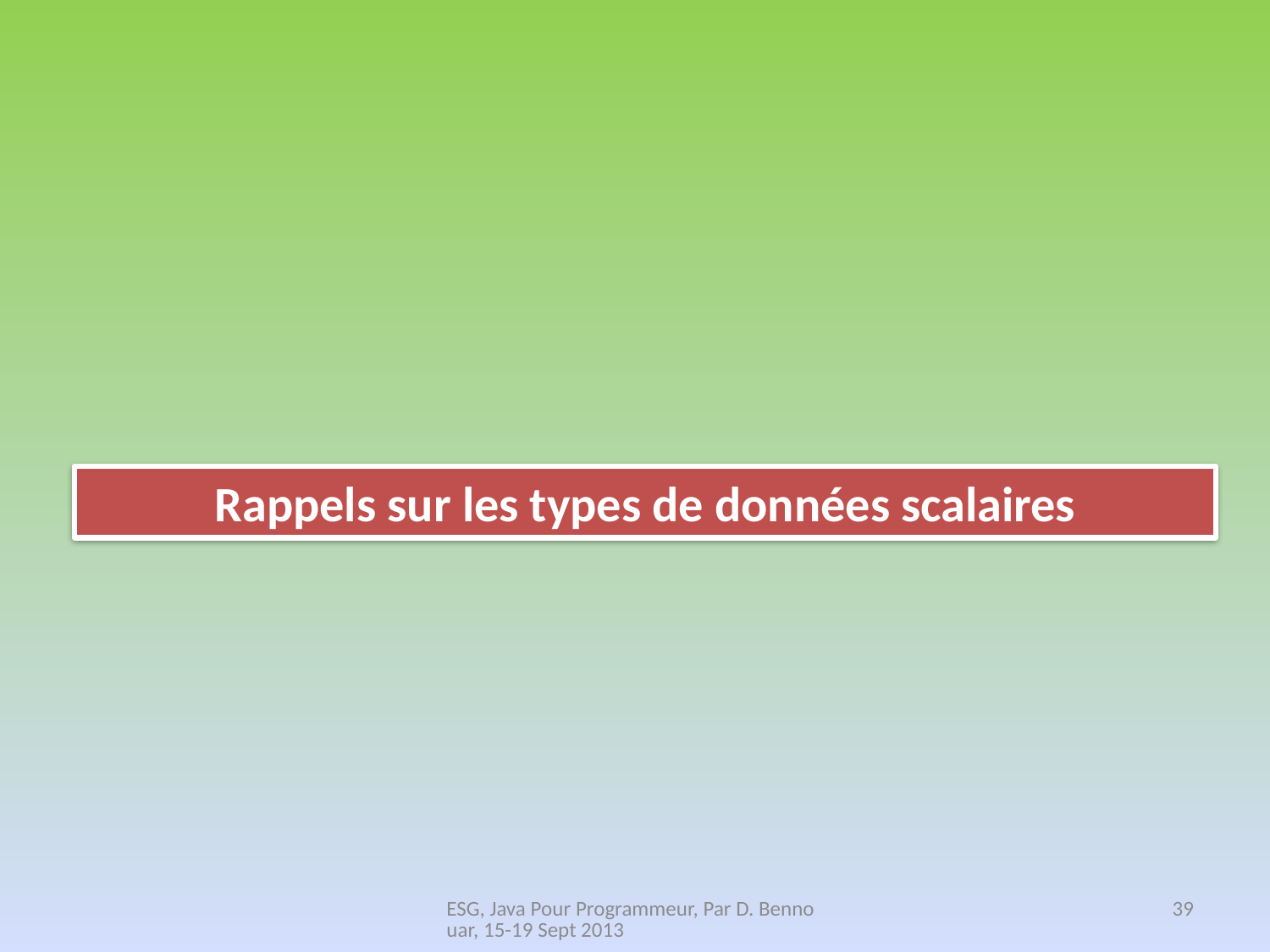

Rappels sur les types de données scalaires
ESG, Java Pour Programmeur, Par D. Bennouar, 15-19 Sept 2013
39